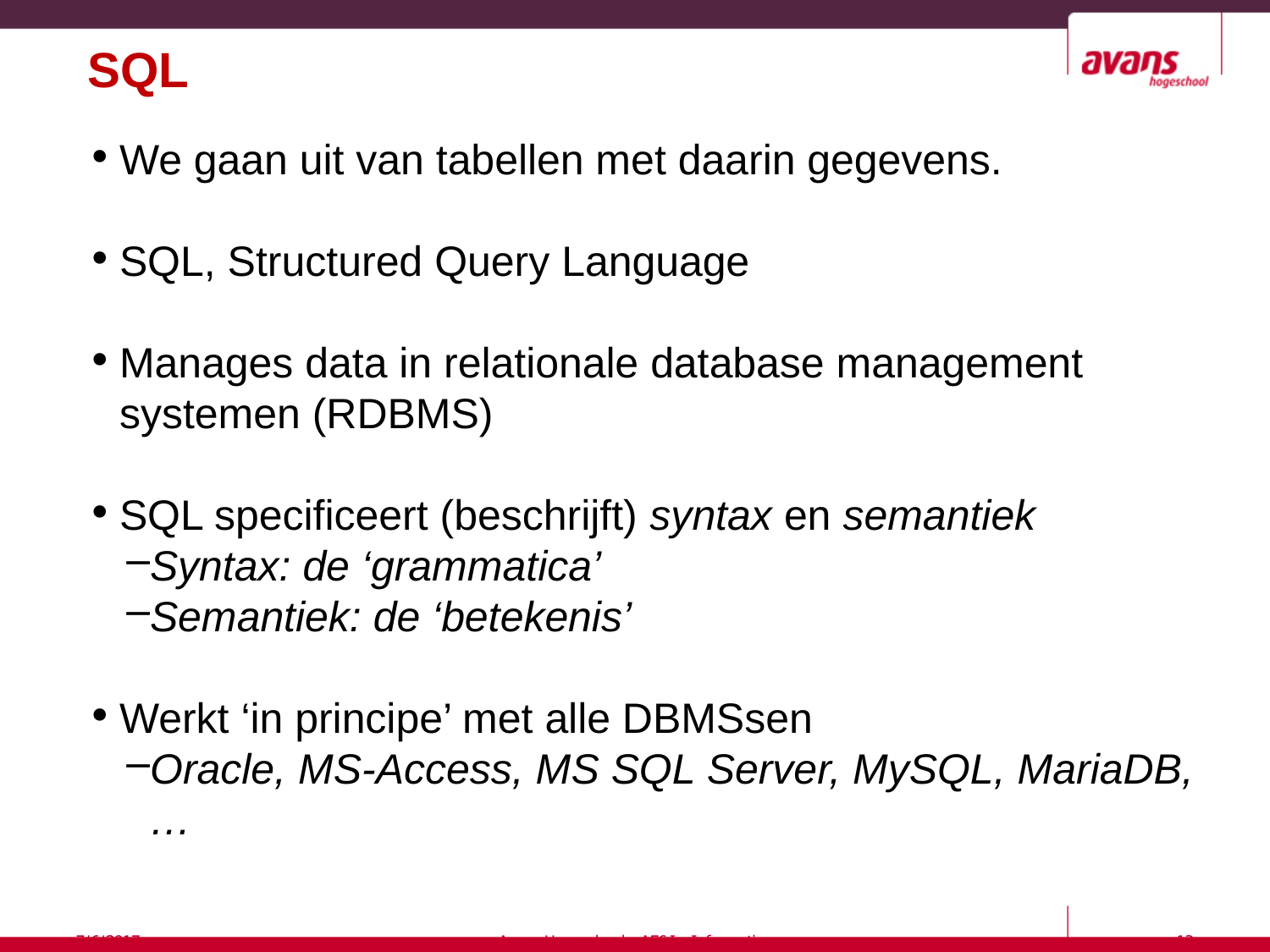

# SQL
We gaan uit van tabellen met daarin gegevens.

SQL, Structured Query Language

Manages data in relationale database management systemen (RDBMS)

SQL specificeert (beschrijft) syntax en semantiek
Syntax: de ‘grammatica’
Semantiek: de ‘betekenis’

Werkt ‘in principe’ met alle DBMSsen
Oracle, MS-Access, MS SQL Server, MySQL, MariaDB, …

7/6/2017
Avans Hogeschool - AE&I - Informatica
13